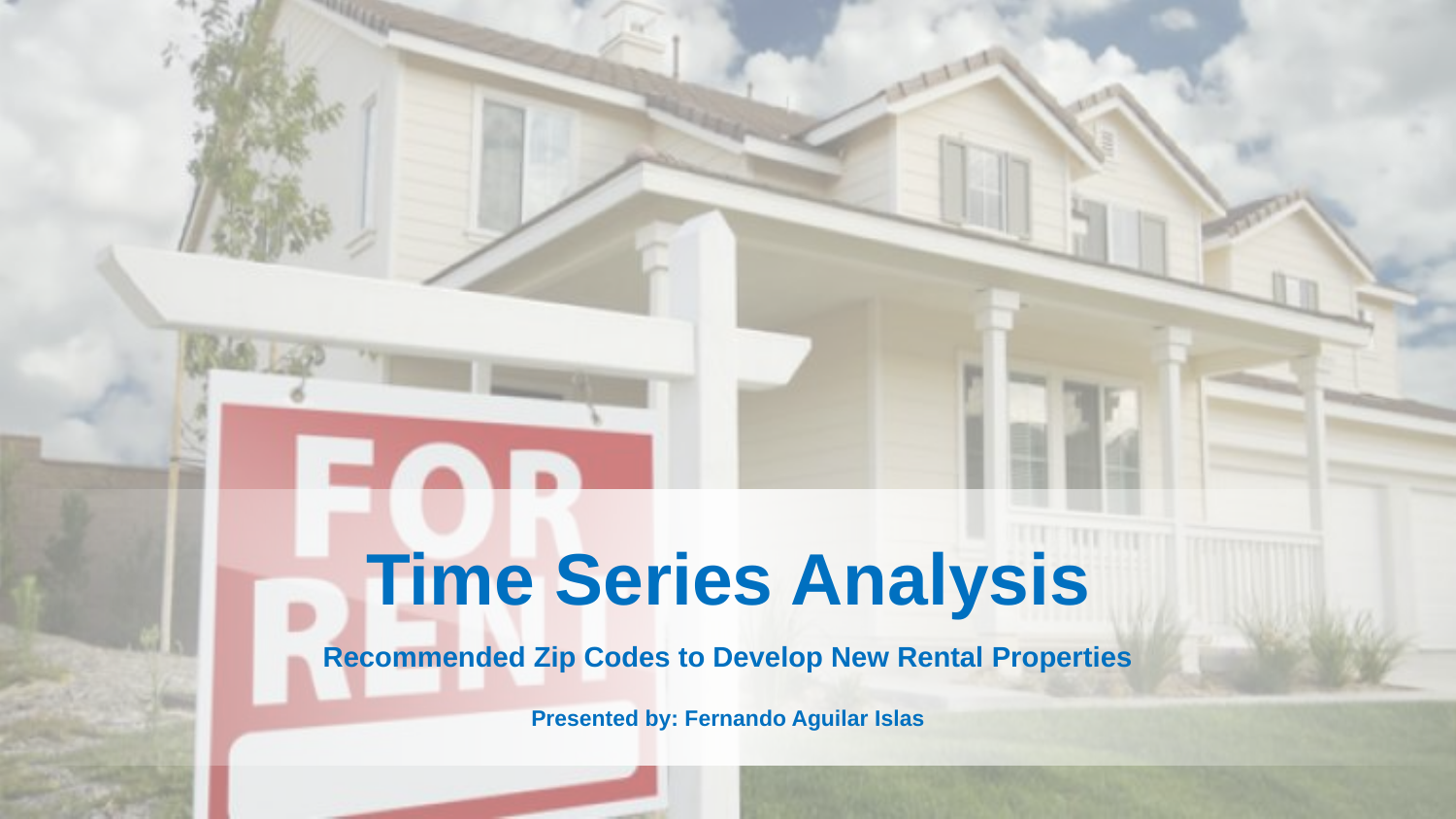

Time Series Analysis
Recommended Zip Codes to Develop New Rental Properties
Presented by: Fernando Aguilar Islas